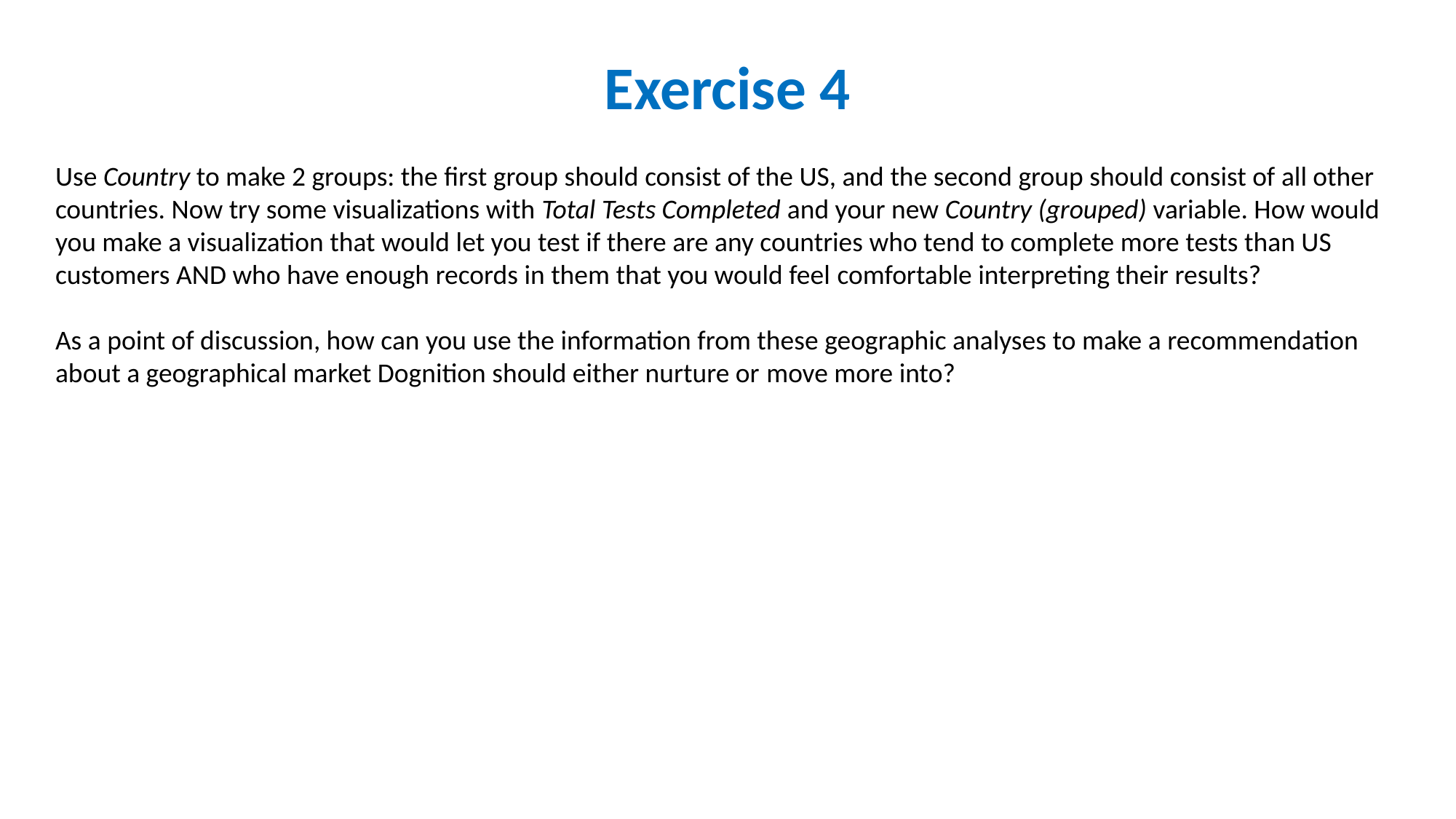

# Exercise 4
Use Country to make 2 groups: the first group should consist of the US, and the second group should consist of all other countries. Now try some visualizations with Total Tests Completed and your new Country (grouped) variable. How would you make a visualization that would let you test if there are any countries who tend to complete more tests than US customers AND who have enough records in them that you would feel comfortable interpreting their results?

As a point of discussion, how can you use the information from these geographic analyses to make a recommendation about a geographical market Dognition should either nurture or move more into?